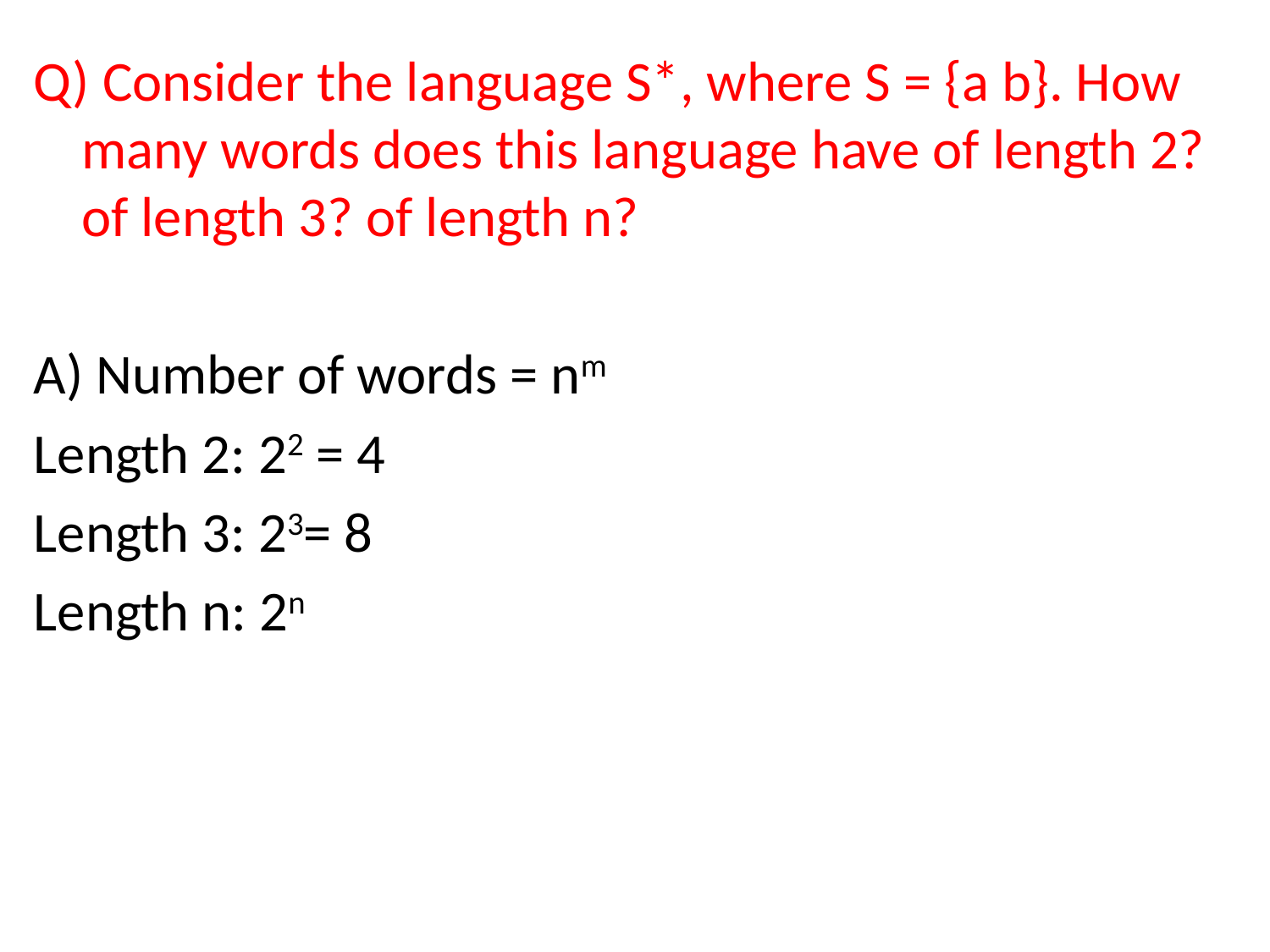

Q) Consider the language S*, where S = {a b}. How many words does this language have of length 2? of length 3? of length n?

A) Number of words = nm
Length 2: 22 = 4
Length 3: 23= 8
Length n: 2n